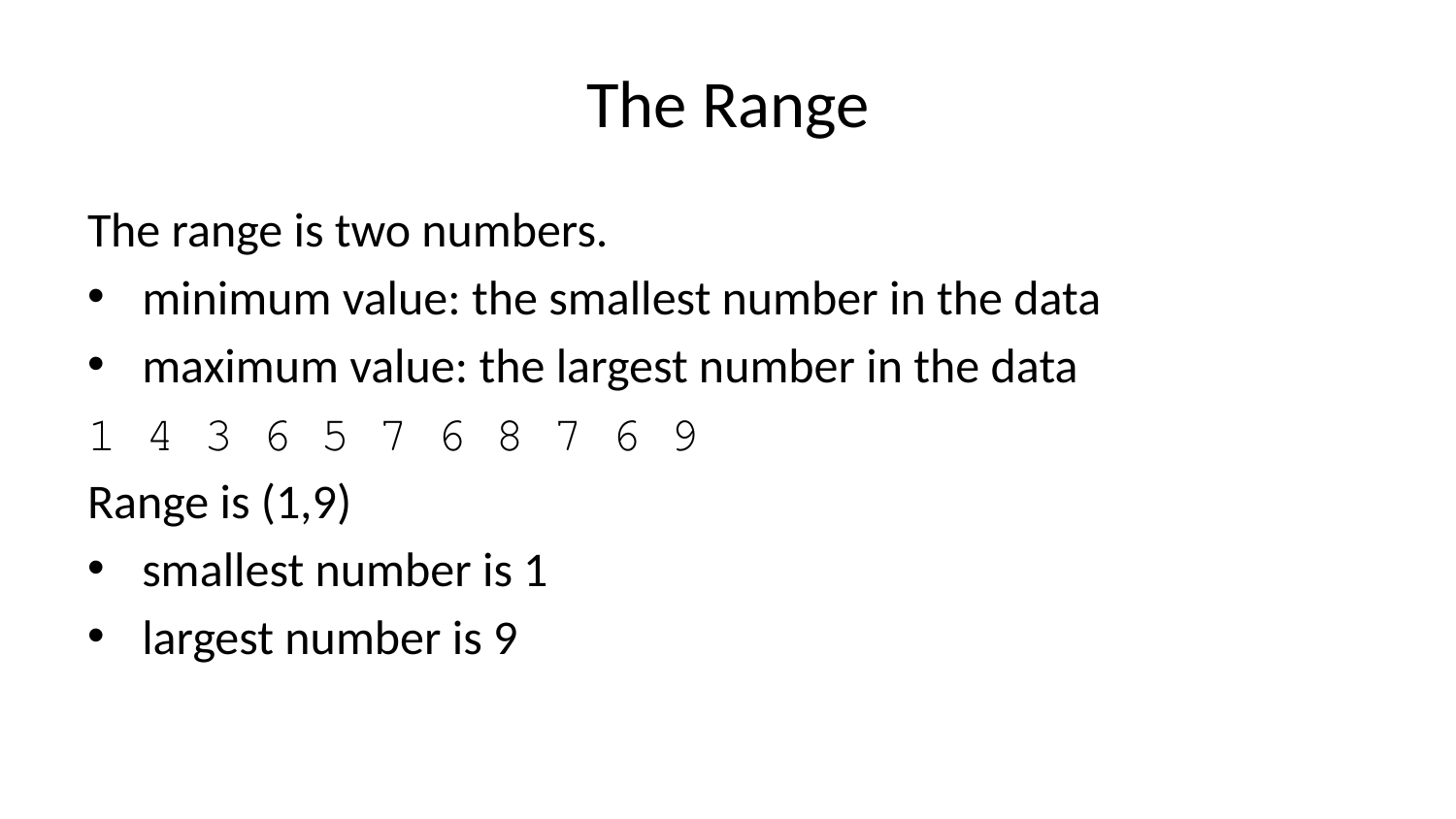

# The Range
The range is two numbers.
minimum value: the smallest number in the data
maximum value: the largest number in the data
1 4 3 6 5 7 6 8 7 6 9
Range is (1,9)
smallest number is 1
largest number is 9